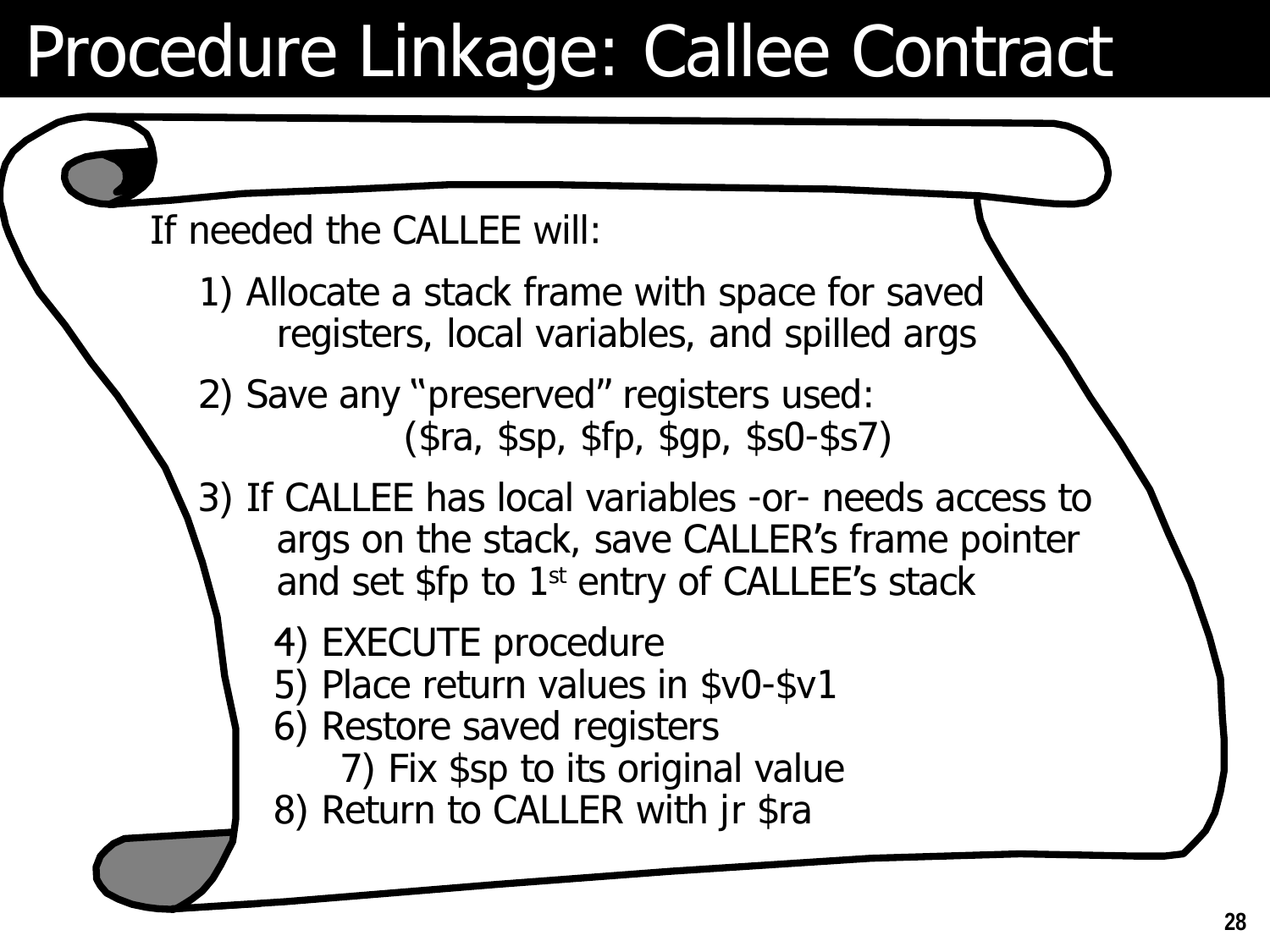

# Procedure Linkage: Callee Contract

If needed the CALLEE will:
    1) Allocate a stack frame with space for saved
	registers, local variables, and spilled args
    2) Save any “preserved” registers used:
		($ra, $sp, $fp, $gp, $s0-$s7)
    3) If CALLEE has local variables -or- needs access to
	args on the stack, save CALLER’s frame pointer	and set $fp to 1st entry of CALLEE’s stack
     4) EXECUTE procedure
     5) Place return values in $v0-$v1
     6) Restore saved registers
	7) Fix $sp to its original value
     8) Return to CALLER with jr $ra
28